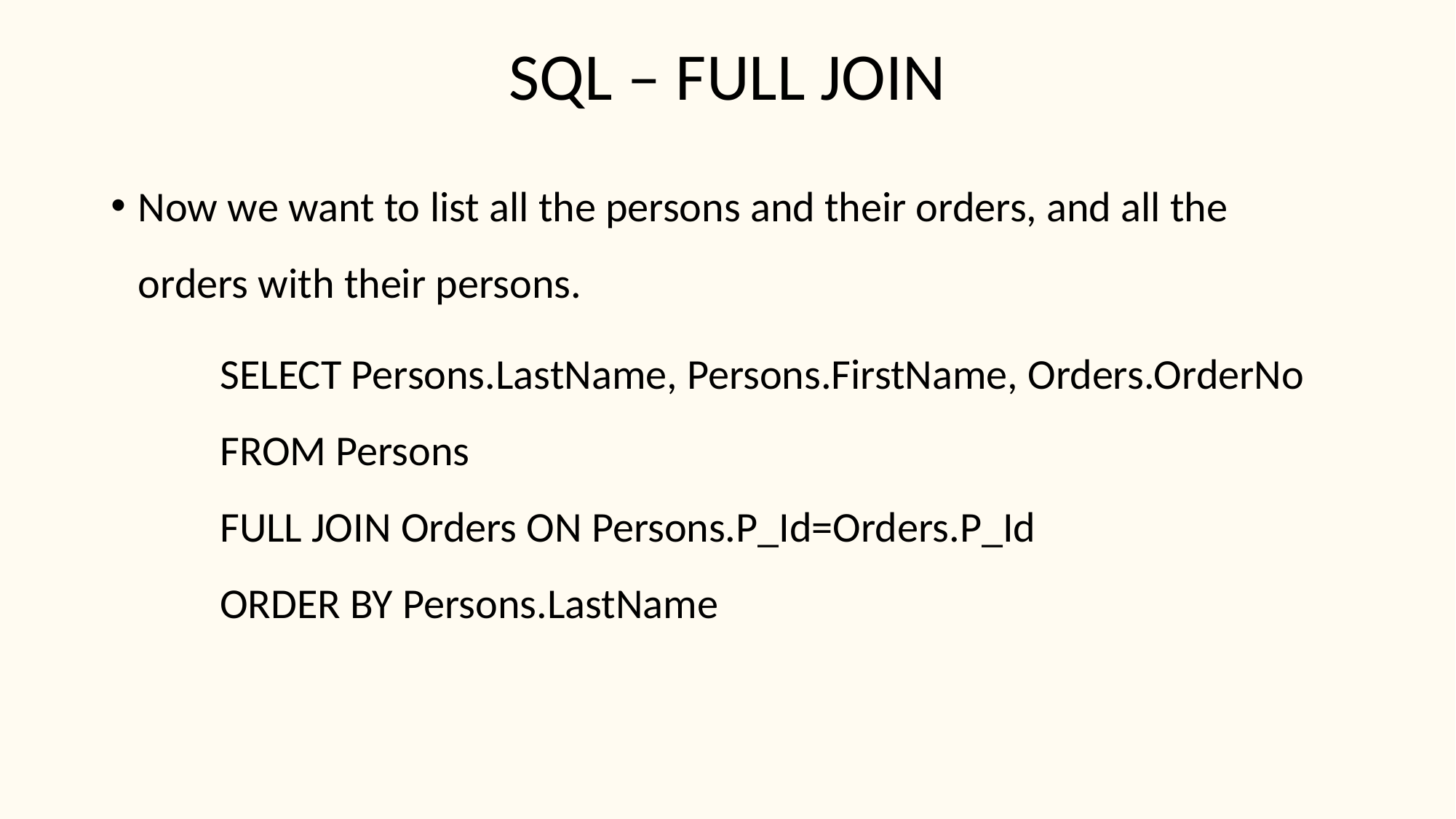

# SQL – FULL JOIN
Now we want to list all the persons and their orders, and all the
orders with their persons.
	SELECT Persons.LastName, Persons.FirstName, Orders.OrderNo
	FROM Persons
	FULL JOIN Orders ON Persons.P_Id=Orders.P_Id
	ORDER BY Persons.LastName